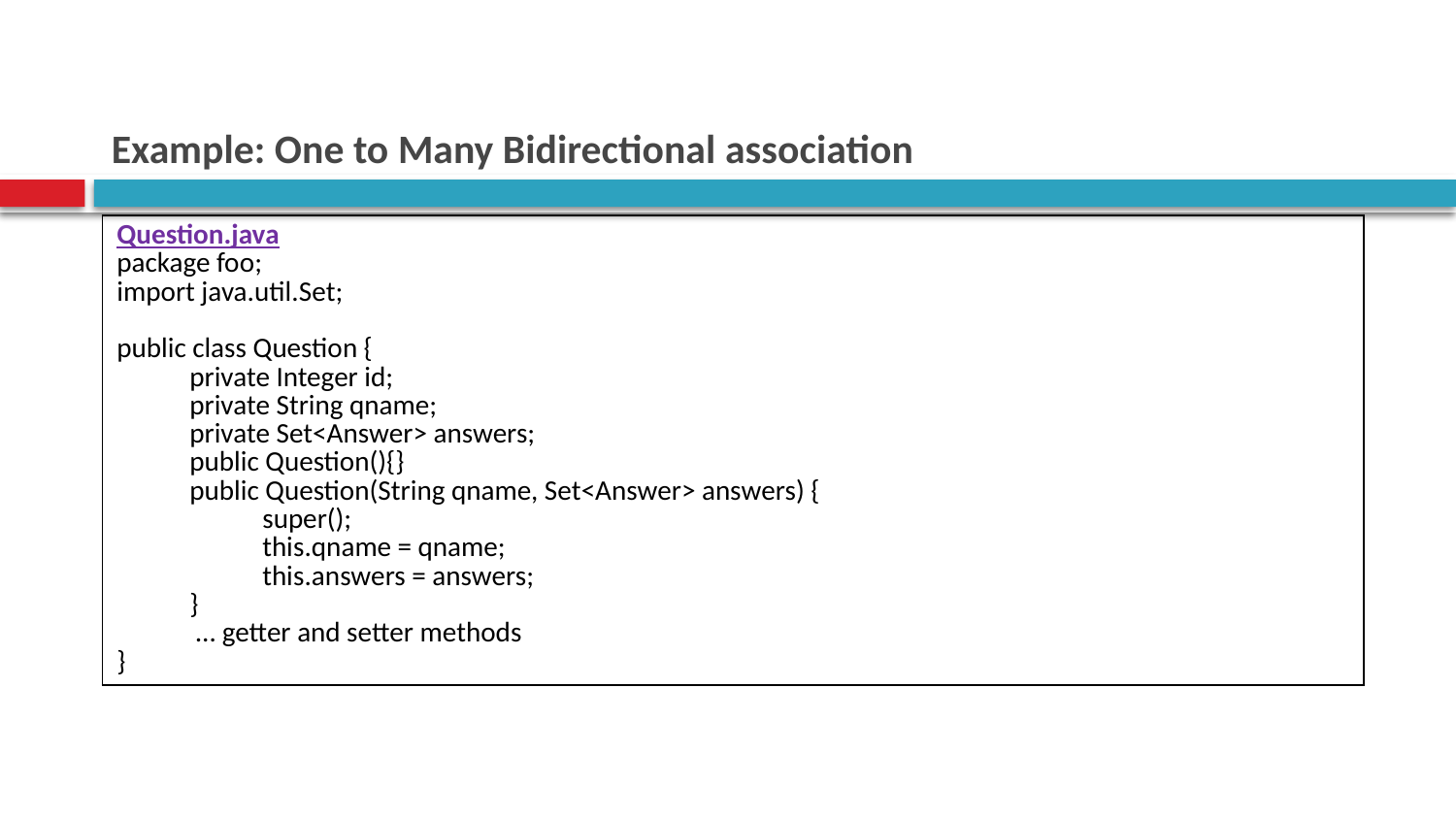

# Example: One to Many Bidirectional association
| Question.java package foo; import java.util.Set; public class Question { private Integer id; private String qname; private Set<Answer> answers; public Question(){} public Question(String qname, Set<Answer> answers) { super(); this.qname = qname; this.answers = answers; } … getter and setter methods } |
| --- |